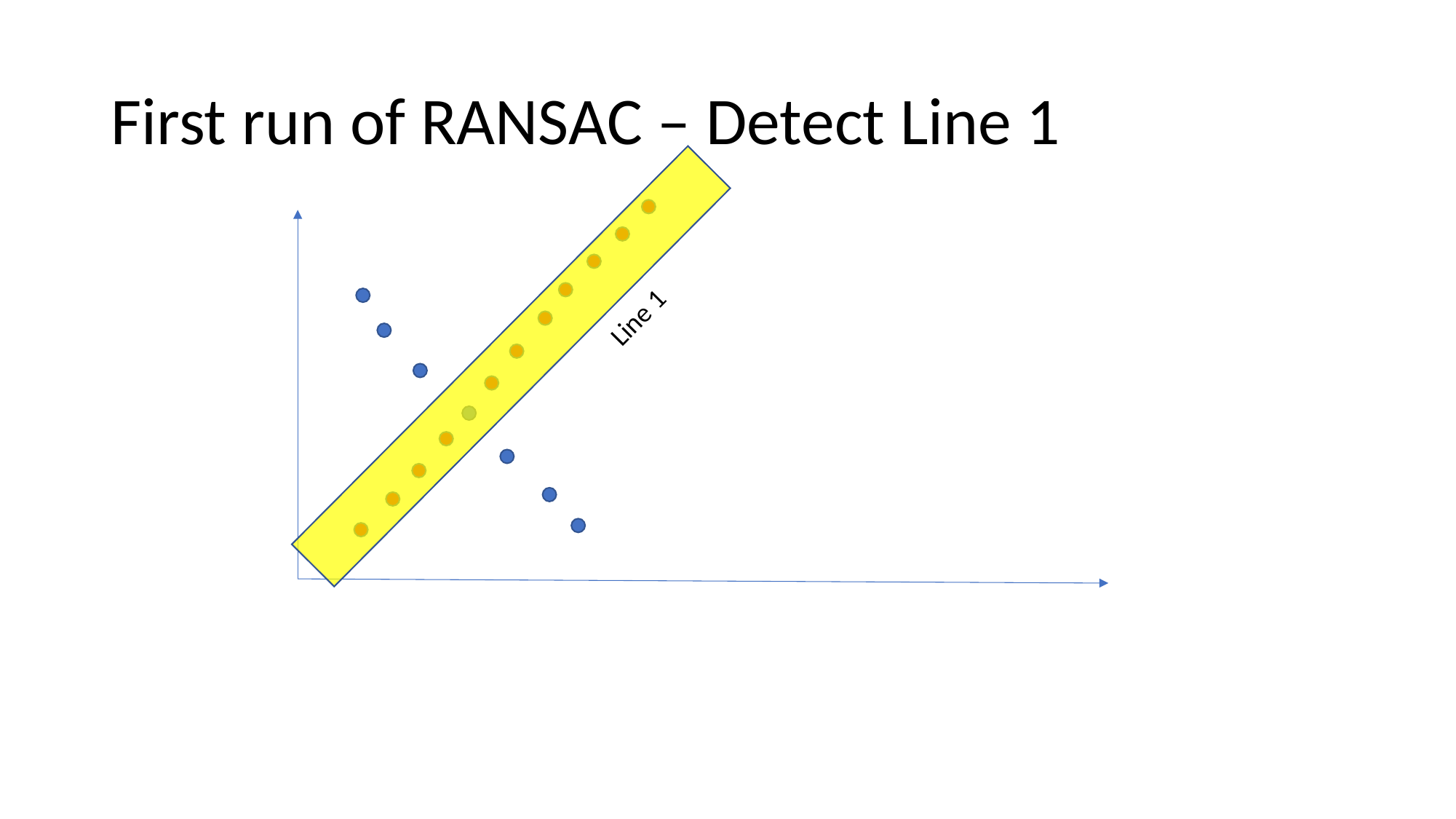

# First run of RANSAC – Detect Line 1

Line 1